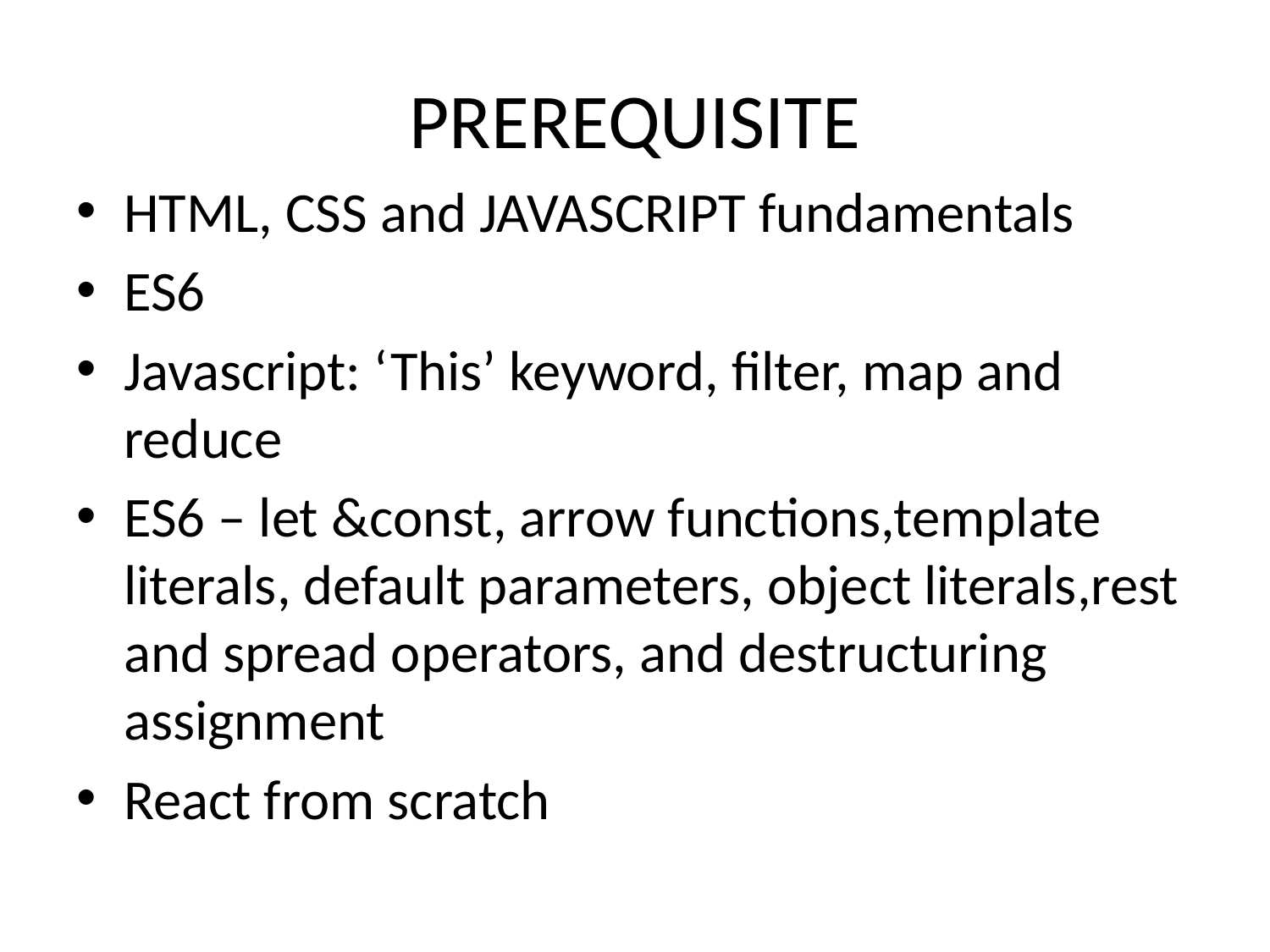

# PREREQUISITE
HTML, CSS and JAVASCRIPT fundamentals
ES6
Javascript: ‘This’ keyword, filter, map and reduce
ES6 – let &const, arrow functions,template literals, default parameters, object literals,rest and spread operators, and destructuring assignment
React from scratch